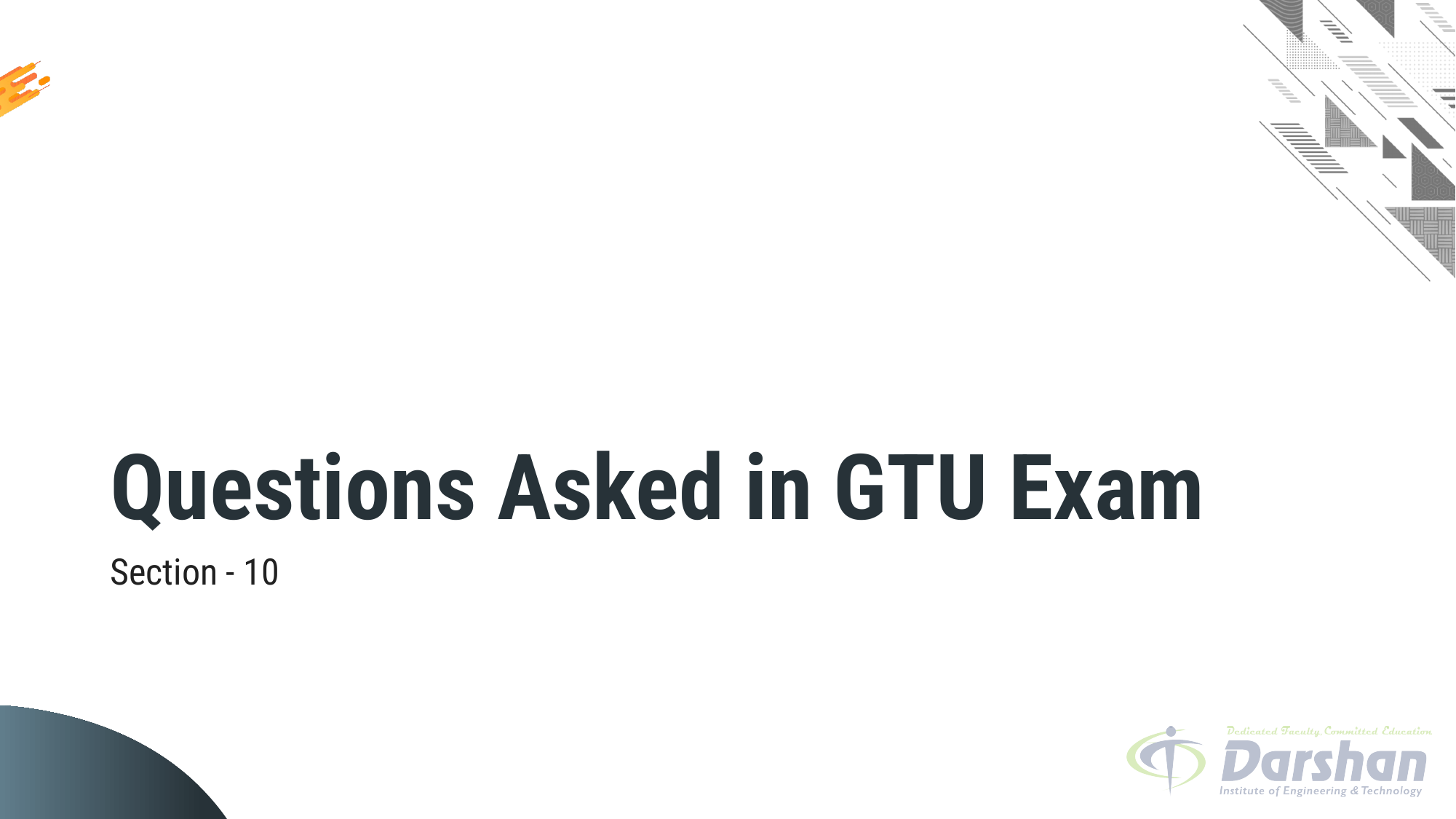

# Questions Asked in GTU Exam
Section - 10